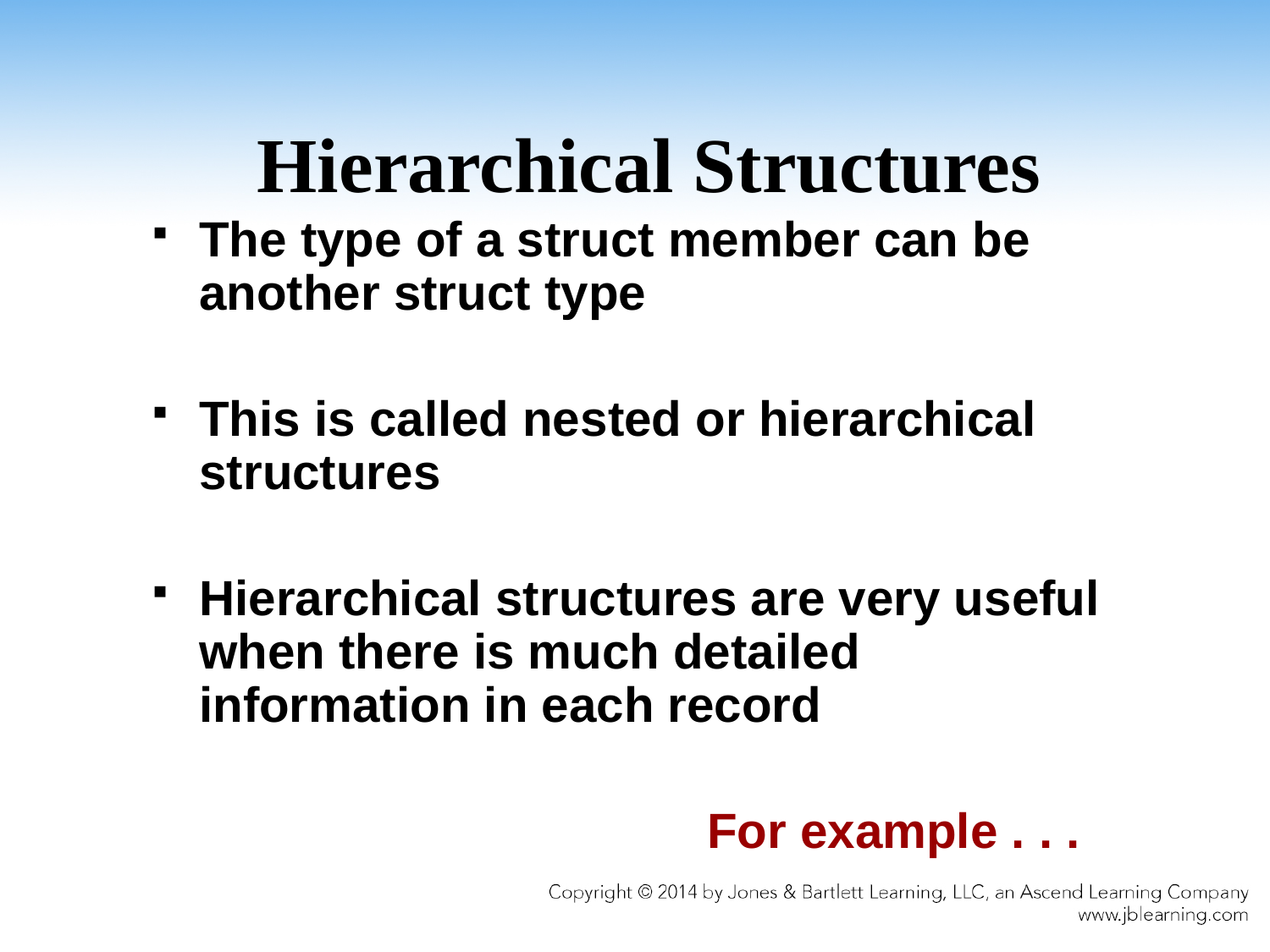

# Hierarchical Structures
The type of a struct member can be another struct type

This is called nested or hierarchical structures

Hierarchical structures are very useful when there is much detailed information in each record

					For example . . .